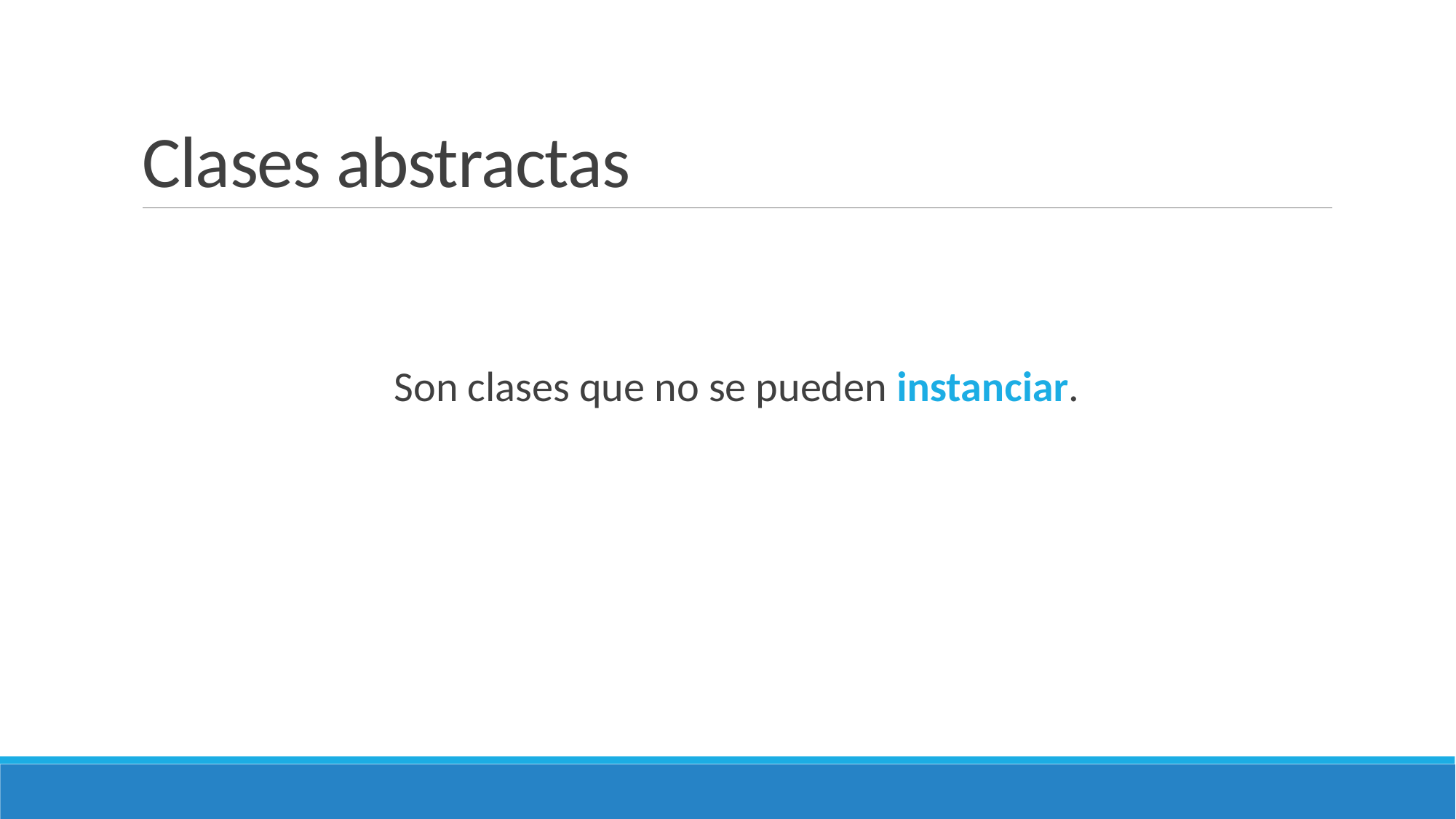

# Clases abstractas

Son clases que no se pueden instanciar.